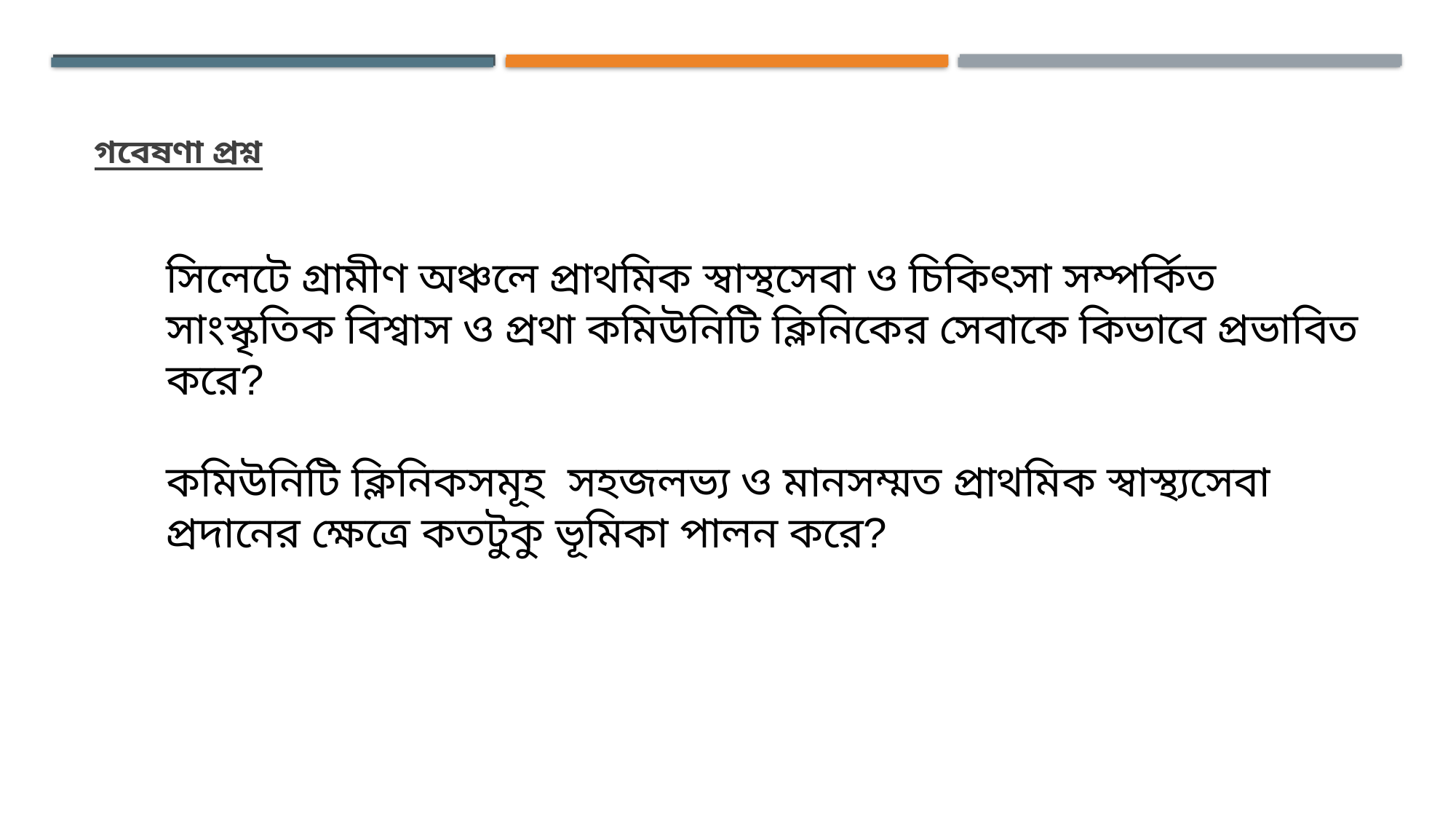

গবেষণা প্রশ্ন
সিলেটে গ্রামীণ অঞ্চলে প্রাথমিক স্বাস্থসেবা ও চিকিৎসা সম্পর্কিত সাংস্কৃতিক বিশ্বাস ও প্রথা কমিউনিটি ক্লিনিকের সেবাকে কিভাবে প্রভাবিত করে?

কমিউনিটি ক্লিনিকসমূহ  সহজলভ্য ও মানসম্মত প্রাথমিক স্বাস্থ্যসেবা প্রদানের ক্ষেত্রে কতটুকু ভূমিকা পালন করে?